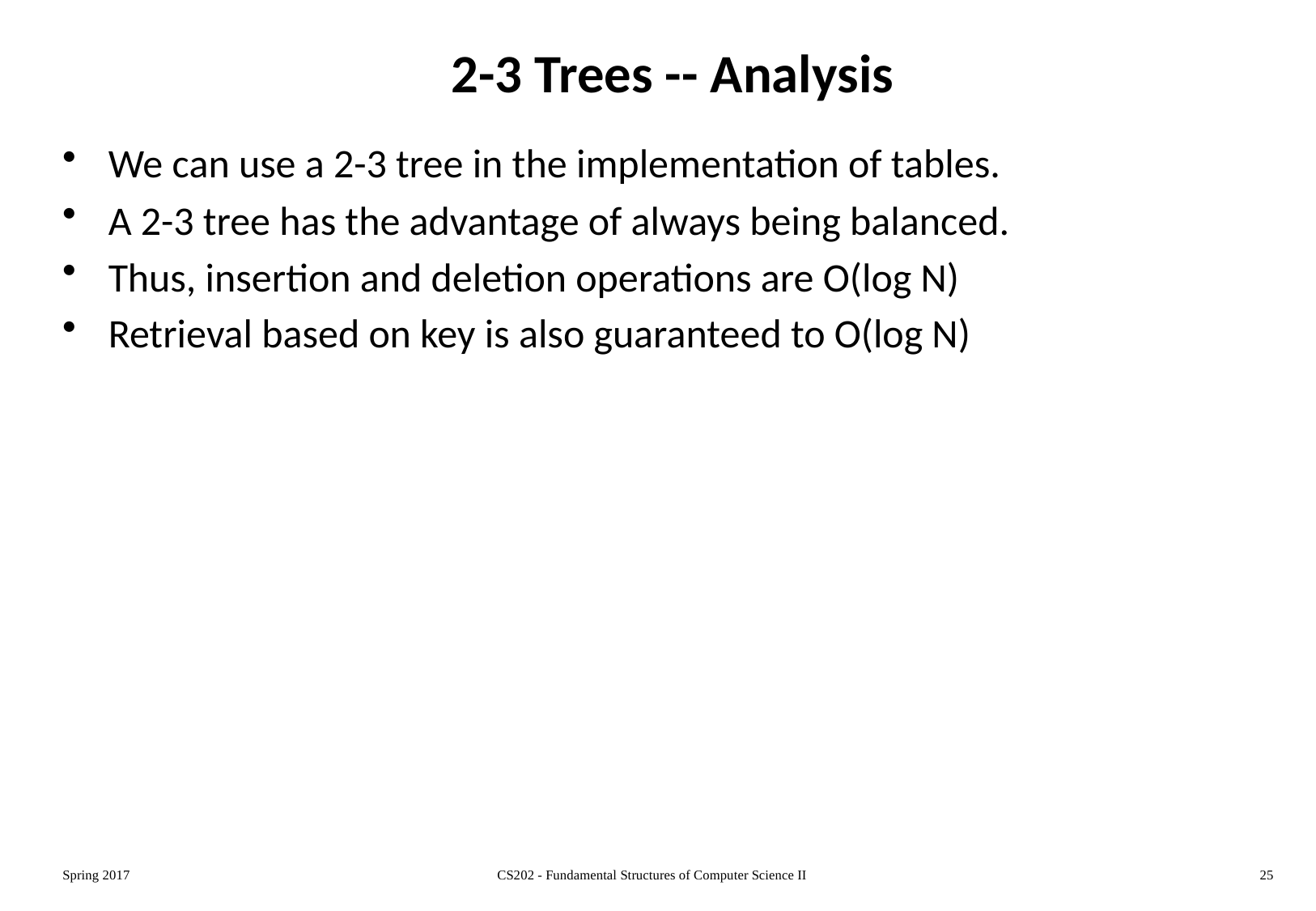

# 2-3 Trees -- Analysis
We can use a 2-3 tree in the implementation of tables.
A 2-3 tree has the advantage of always being balanced.
Thus, insertion and deletion operations are O(log N)
Retrieval based on key is also guaranteed to O(log N)

Spring 2017
CS202 - Fundamental Structures of Computer Science II
25